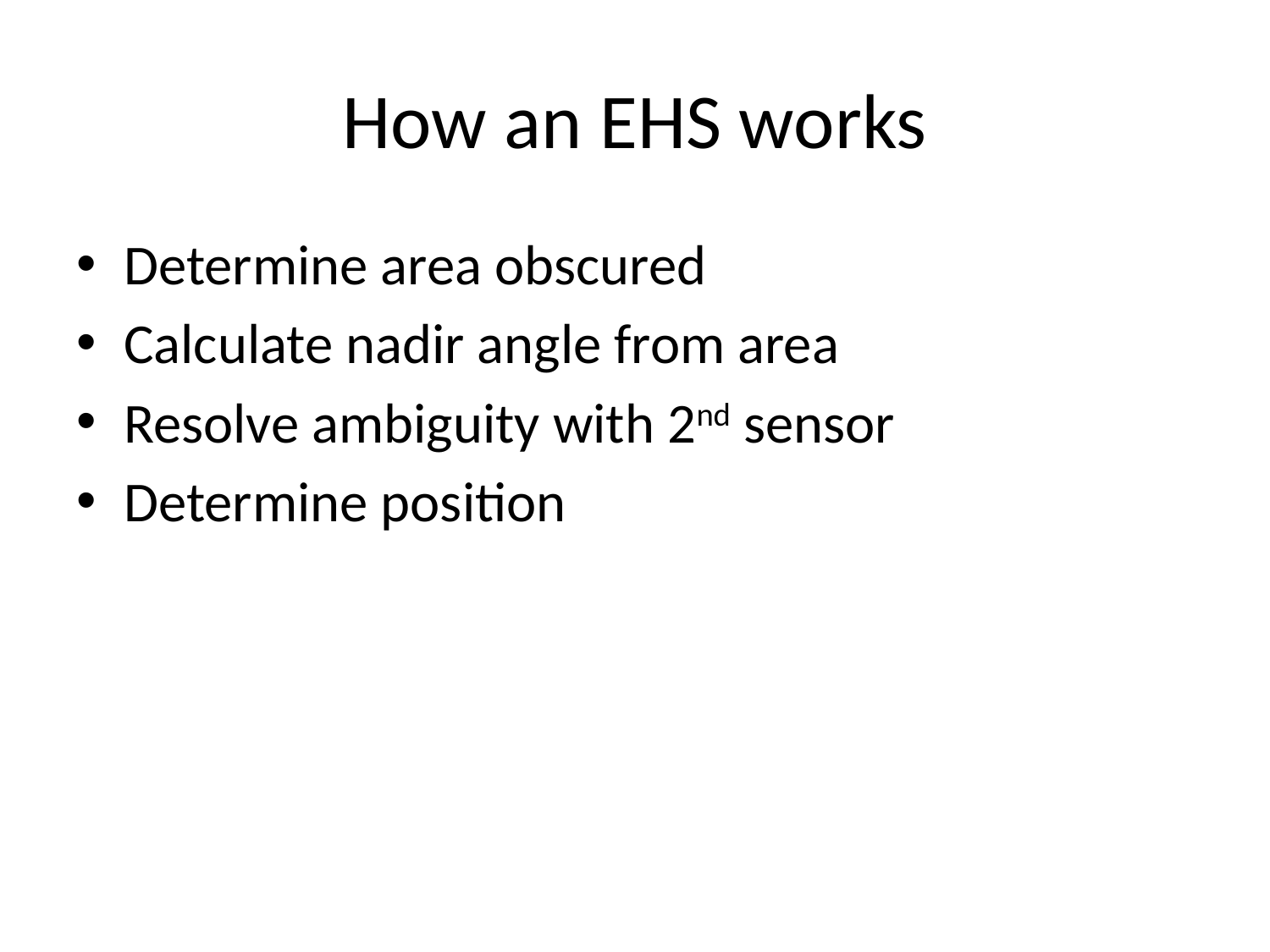

# How an EHS works
Determine area obscured
Calculate nadir angle from area
Resolve ambiguity with 2nd sensor
Determine position